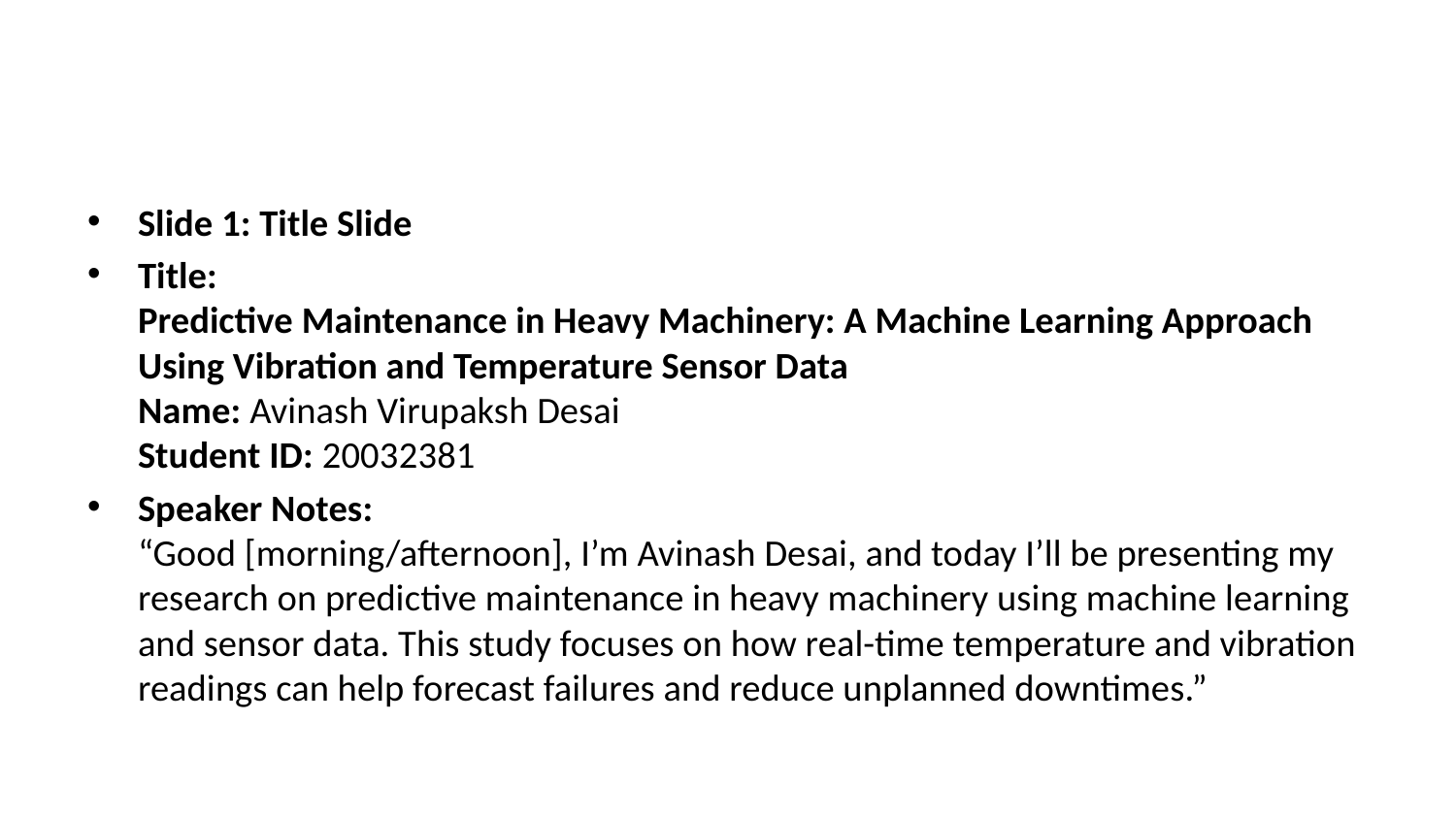

#
Slide 1: Title Slide
Title:
Predictive Maintenance in Heavy Machinery: A Machine Learning Approach Using Vibration and Temperature Sensor Data
Name: Avinash Virupaksh Desai
Student ID: 20032381
Speaker Notes:
“Good [morning/afternoon], I’m Avinash Desai, and today I’ll be presenting my research on predictive maintenance in heavy machinery using machine learning and sensor data. This study focuses on how real-time temperature and vibration readings can help forecast failures and reduce unplanned downtimes.”